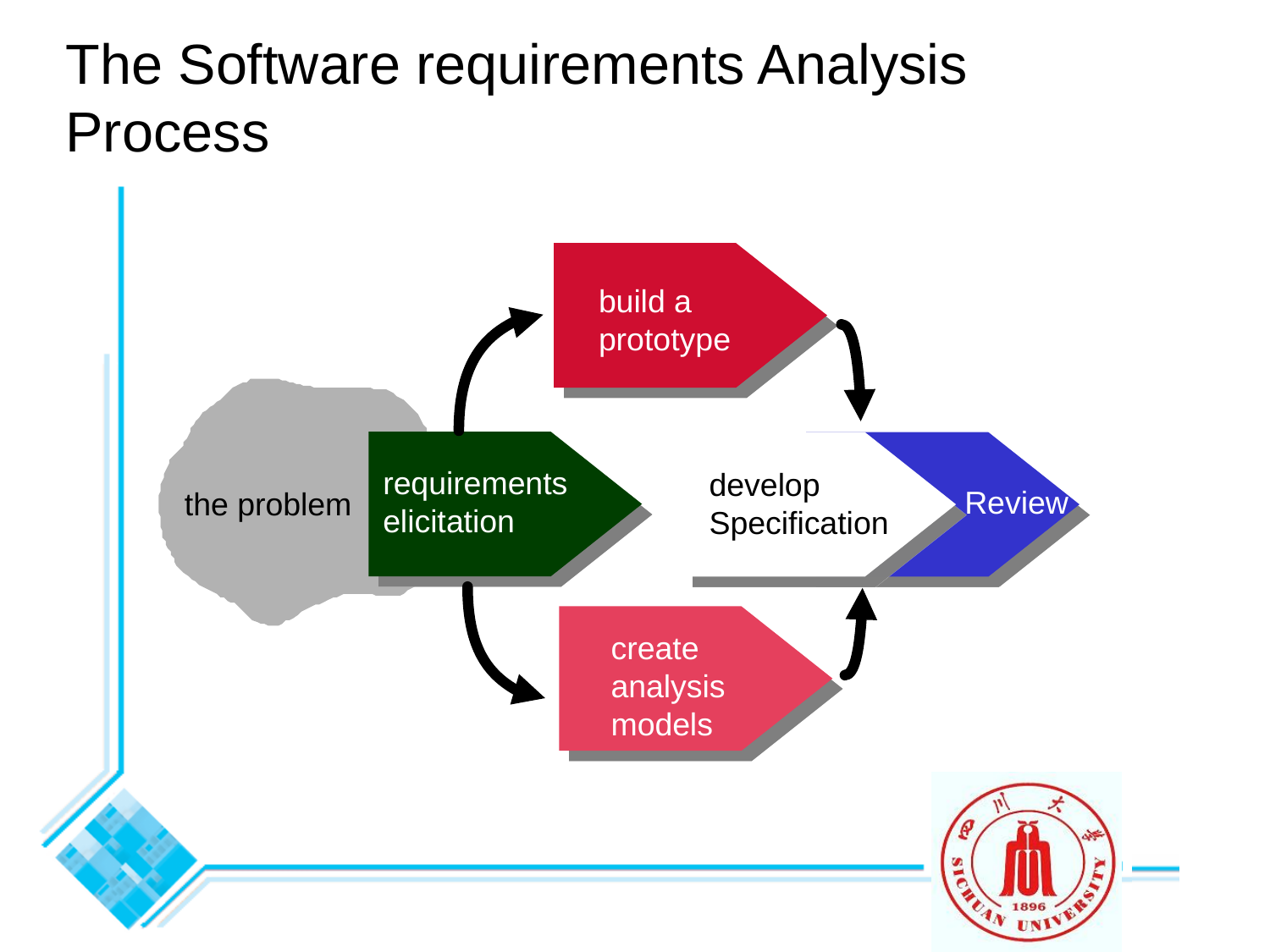

# The Software requirements Analysis Process

build a
prototype

requirements
elicitation

develop
Specification
Review
the problem

create
analysis
models